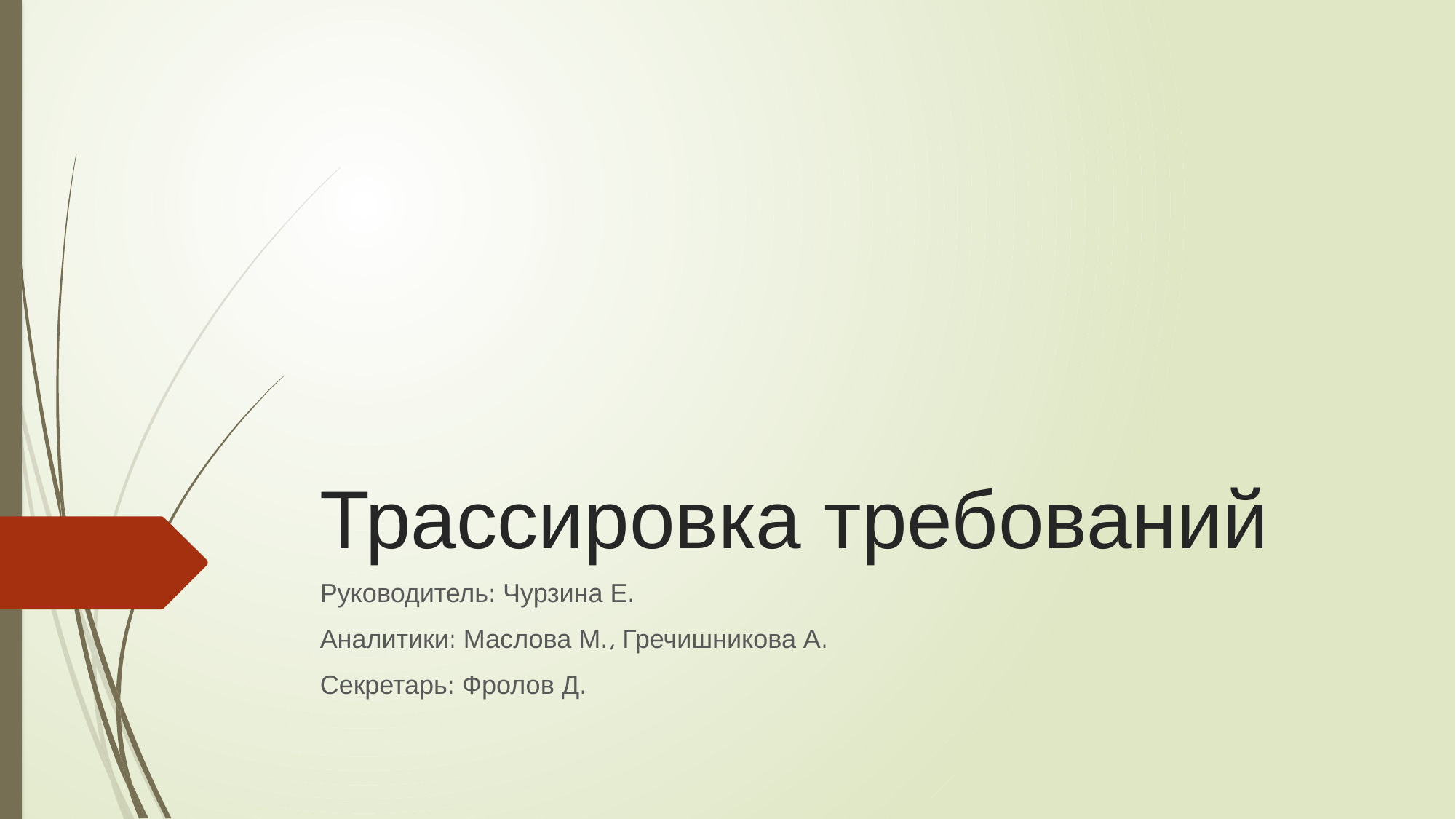

# Трассировка требований
Руководитель: Чурзина Е.
Аналитики: Маслова М., Гречишникова А.
Секретарь: Фролов Д.